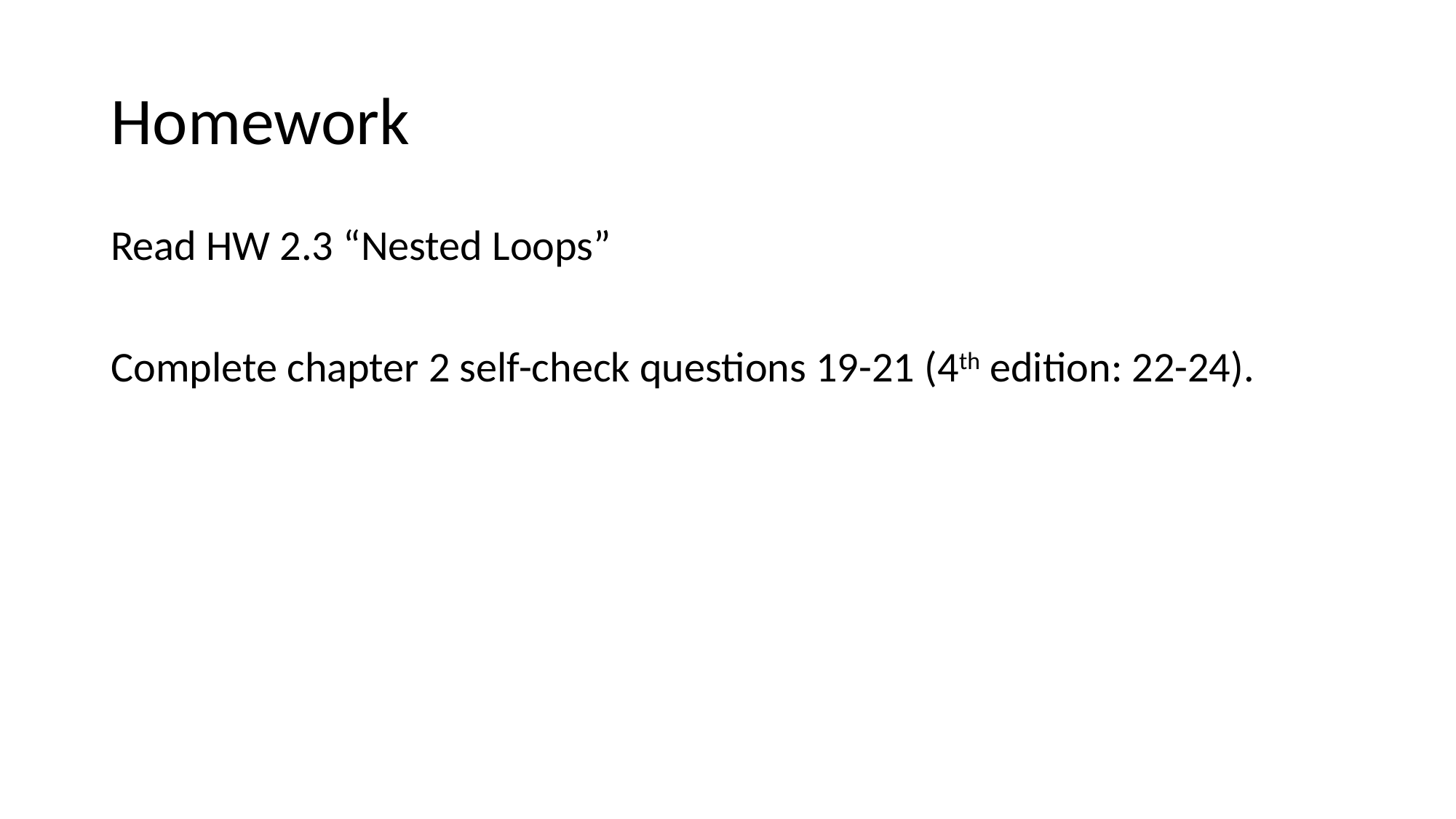

# Homework
Read HW 2.3 “Nested Loops”

Complete chapter 2 self-check questions 19-21 (4th edition: 22-24).